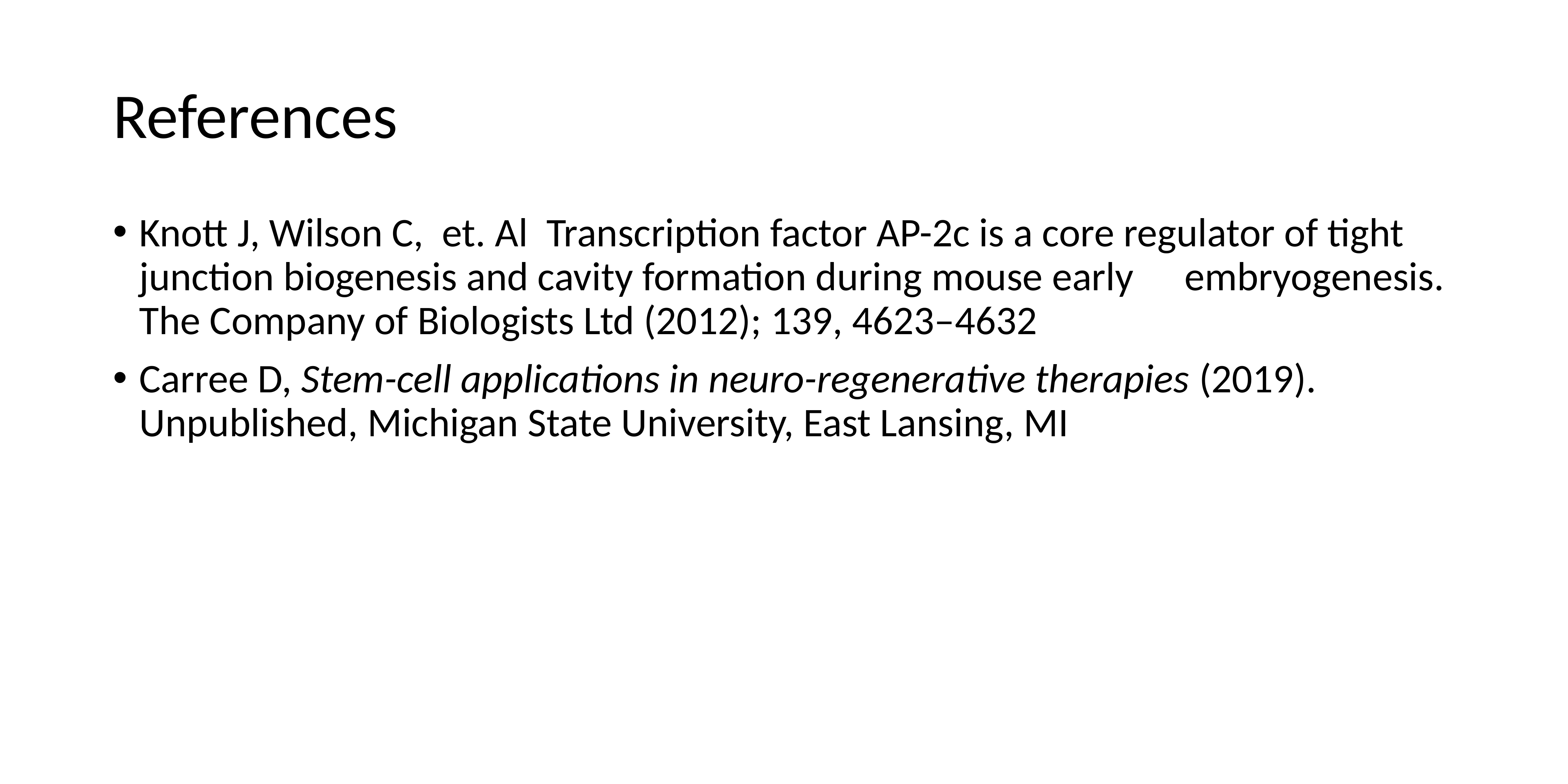

# References
Knott J, Wilson C,  et. Al  Transcription factor AP-2c is a core regulator of tight 	junction biogenesis and cavity formation during mouse early 	embryogenesis. The Company of Biologists Ltd (2012); 139, 4623–4632
Carree D, Stem-cell applications in neuro-regenerative therapies (2019). 		Unpublished, Michigan State University, East Lansing, MI